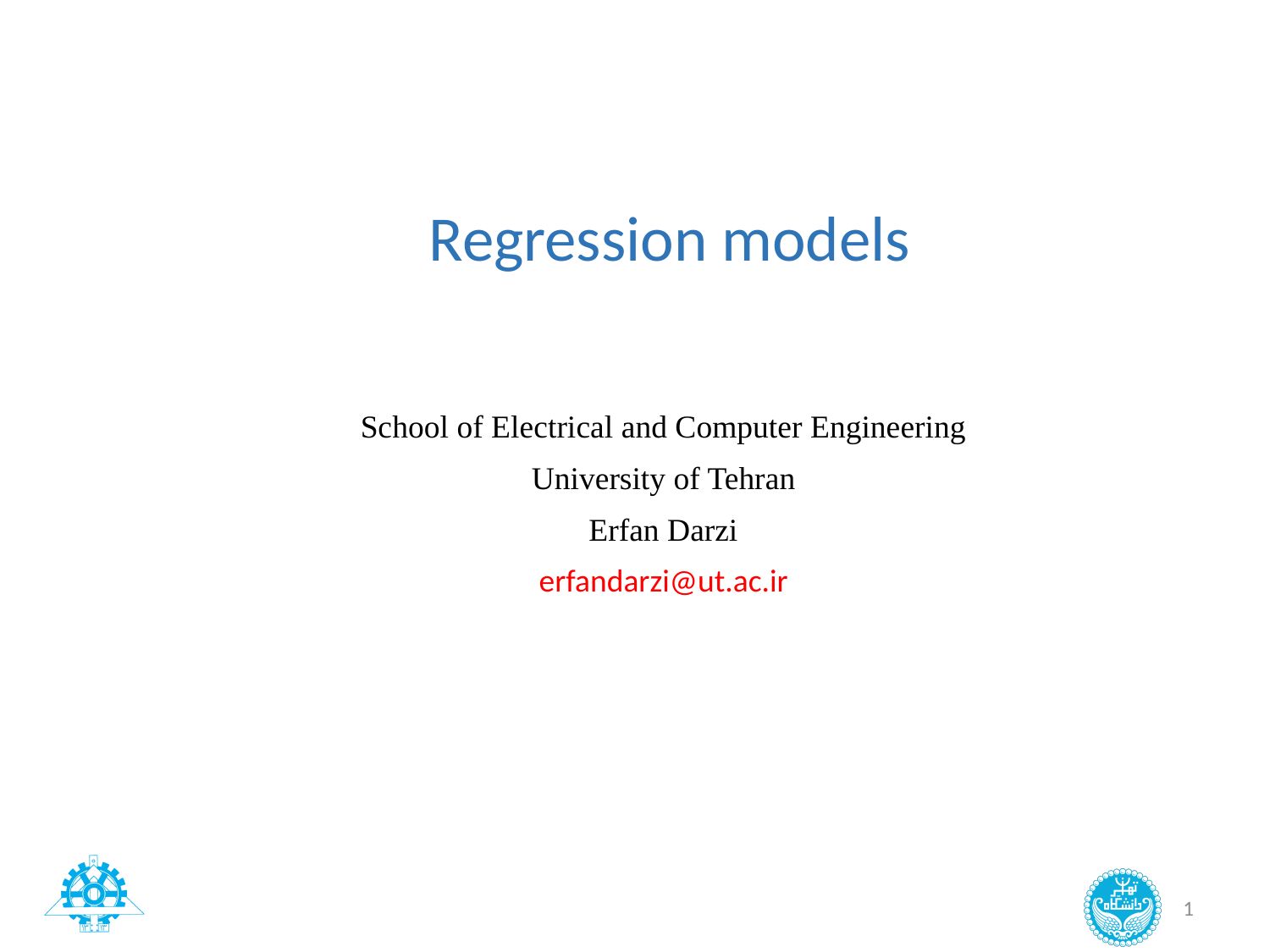

#
Regression models
School of Electrical and Computer Engineering
University of Tehran
Erfan Darzi
erfandarzi@ut.ac.ir

1